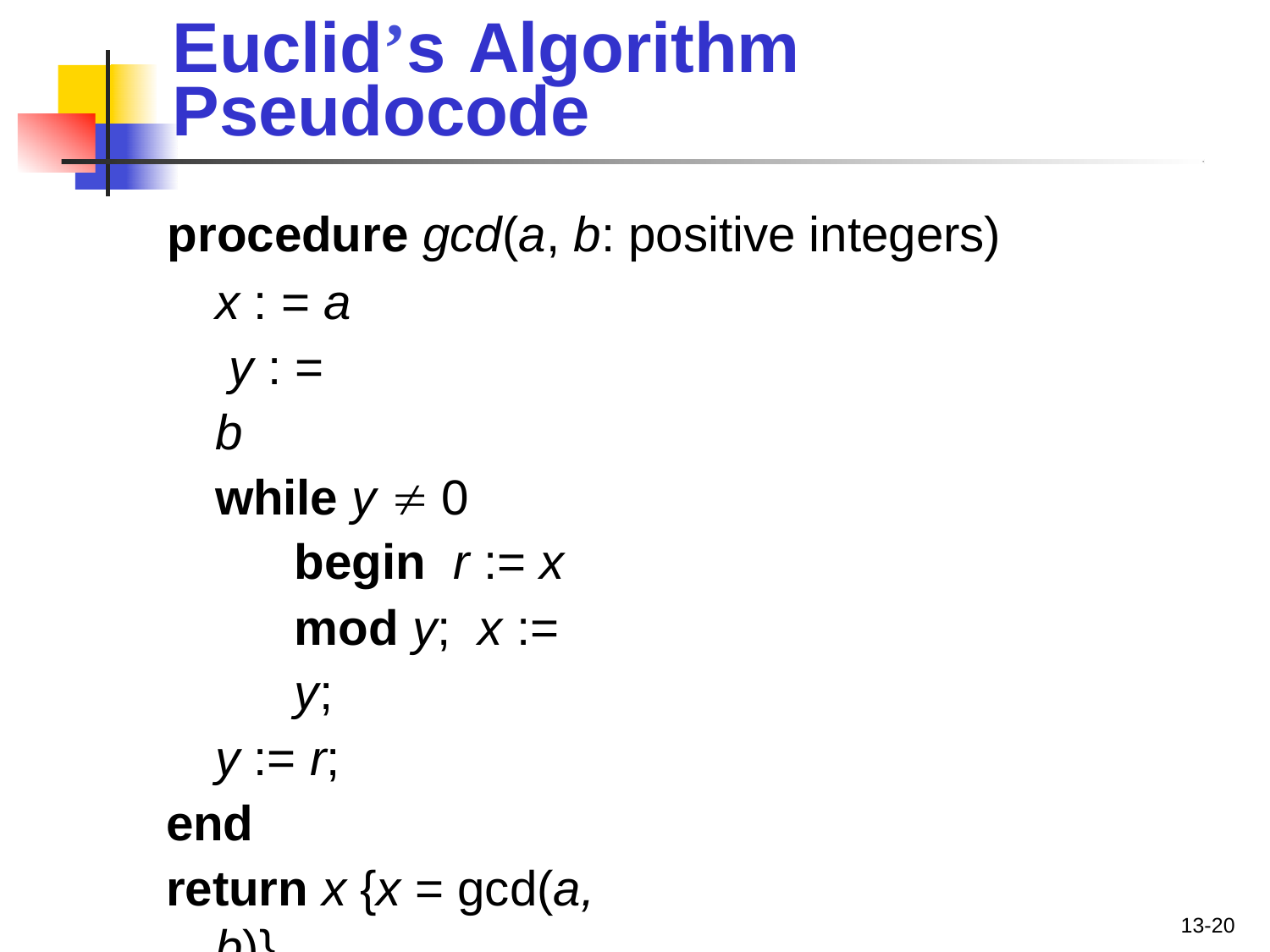

# Euclid’s	Algorithm

Pseudocode

procedure gcd(a, b: positive integers)
x : = a  y : = b
while y ≠ 0 begin  r := x mod y;  x := y;
y := r;
end
return x {x = gcd(a, b)}
13-20